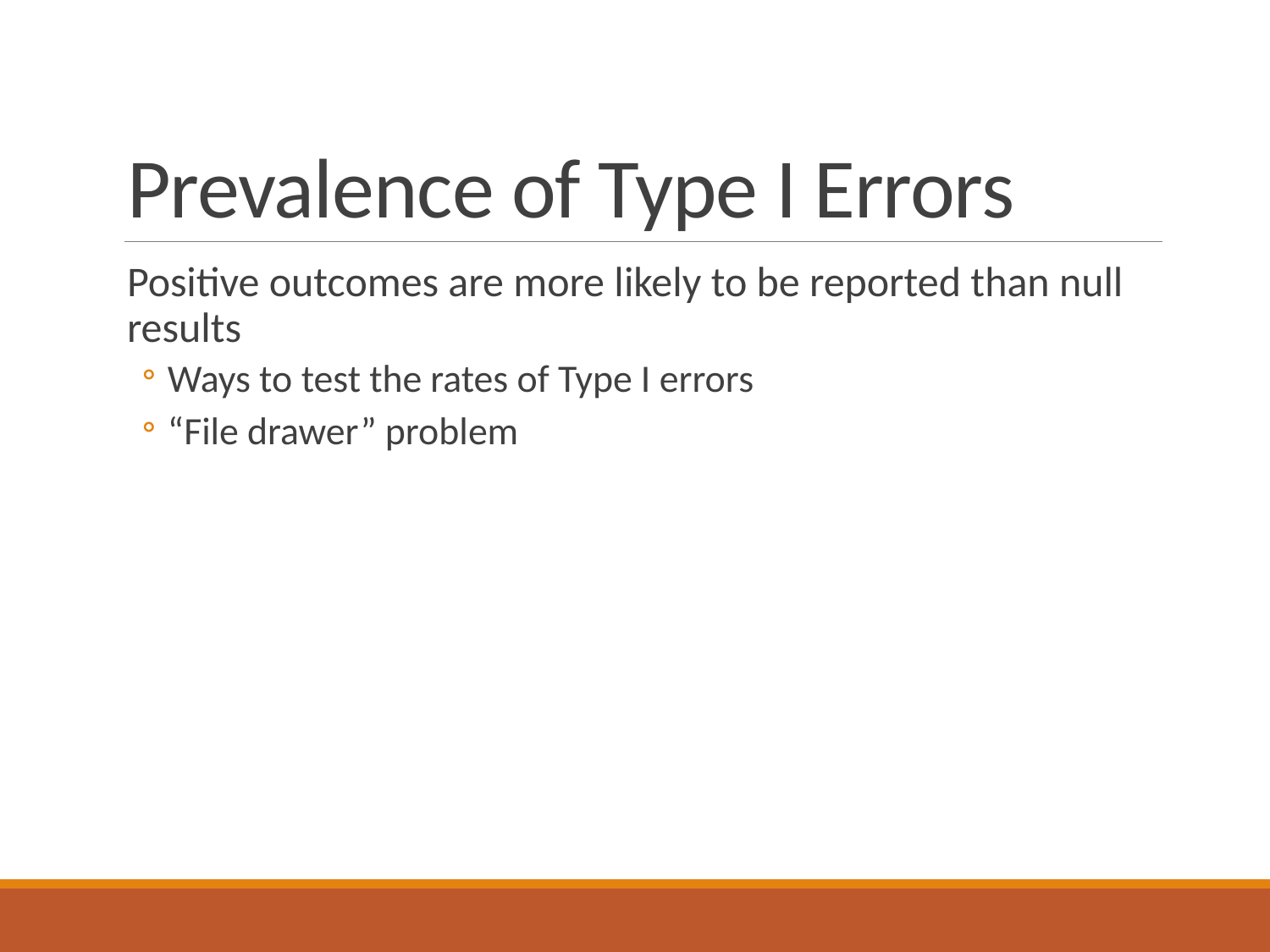

# Prevalence of Type I Errors
Positive outcomes are more likely to be reported than null results
Ways to test the rates of Type I errors
“File drawer” problem